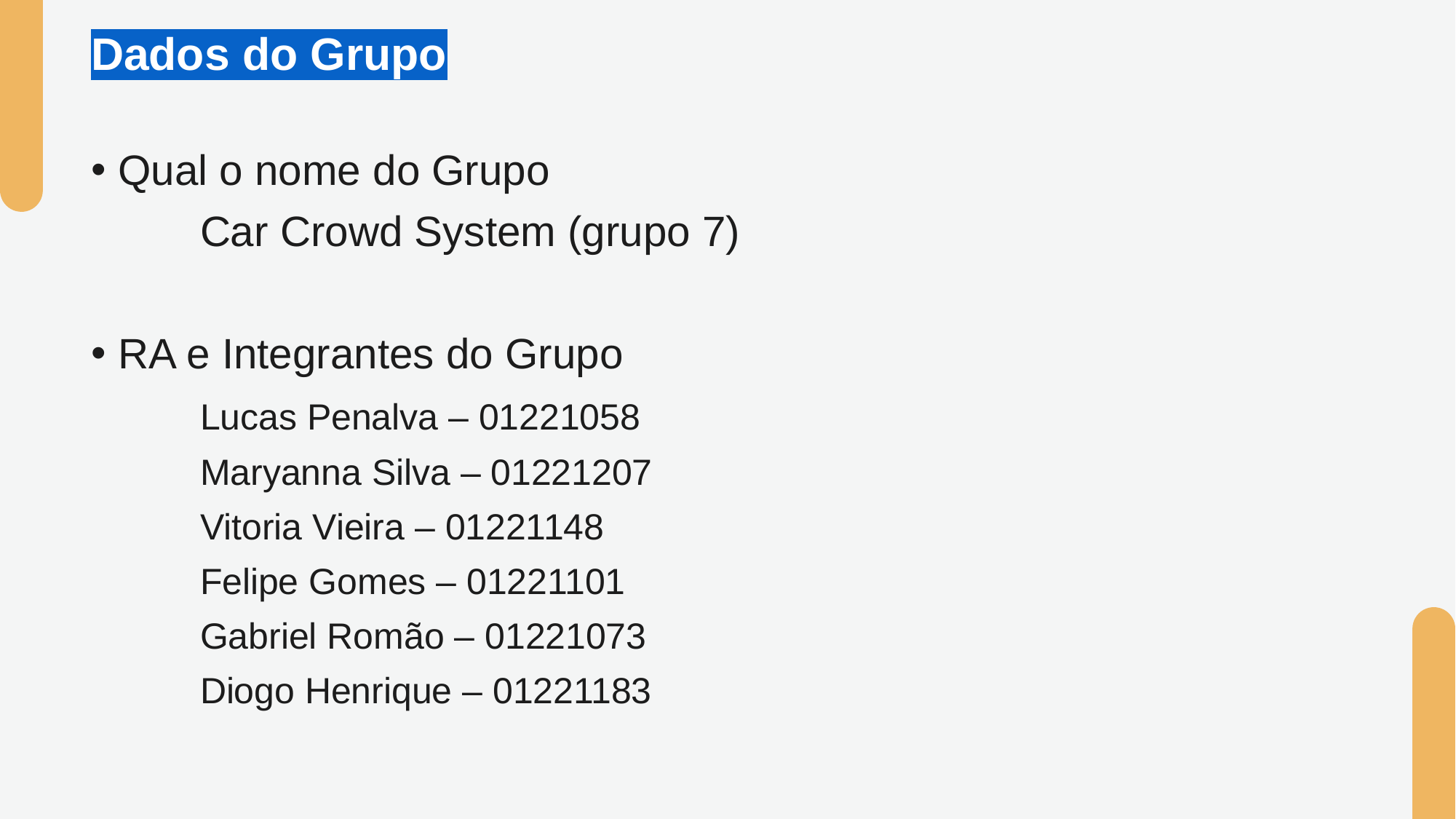

# Dados do Grupo
Qual o nome do Grupo
	Car Crowd System (grupo 7)

RA e Integrantes do Grupo
	Lucas Penalva – 01221058
	Maryanna Silva – 01221207
	Vitoria Vieira – 01221148
	Felipe Gomes – 01221101
	Gabriel Romão – 01221073
	Diogo Henrique – 01221183